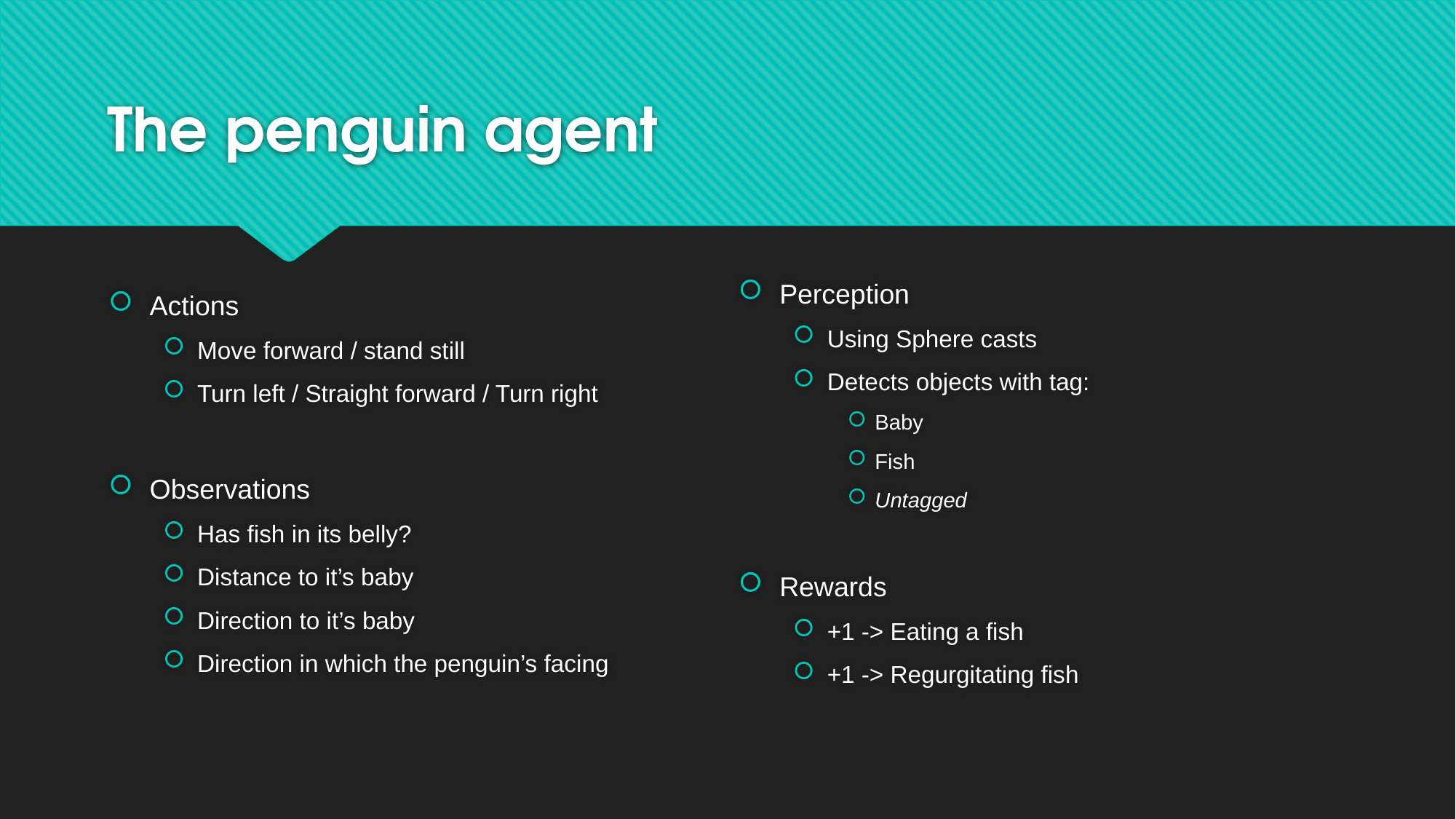

# The penguin agent
Perception
Using Sphere casts
Detects objects with tag:
Baby
Fish
Untagged

Rewards
+1 -> Eating a fish
+1 -> Regurgitating fish
Actions
Move forward / stand still
Turn left / Straight forward / Turn right

Observations
Has fish in its belly?
Distance to it’s baby
Direction to it’s baby
Direction in which the penguin’s facing